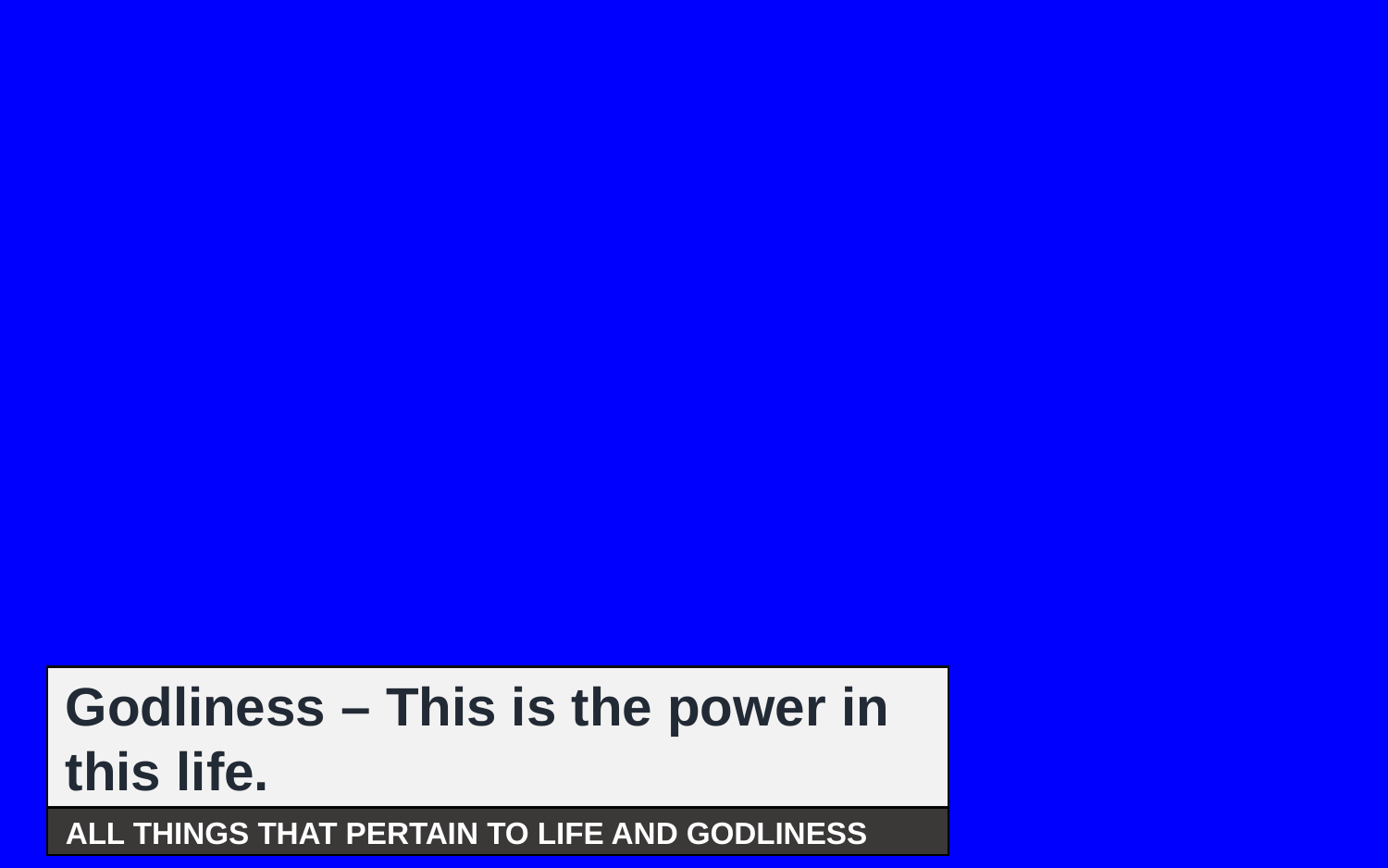

Godliness – This is the power in this life.
ALL THINGS THAT PERTAIN TO LIFE AND GODLINESS